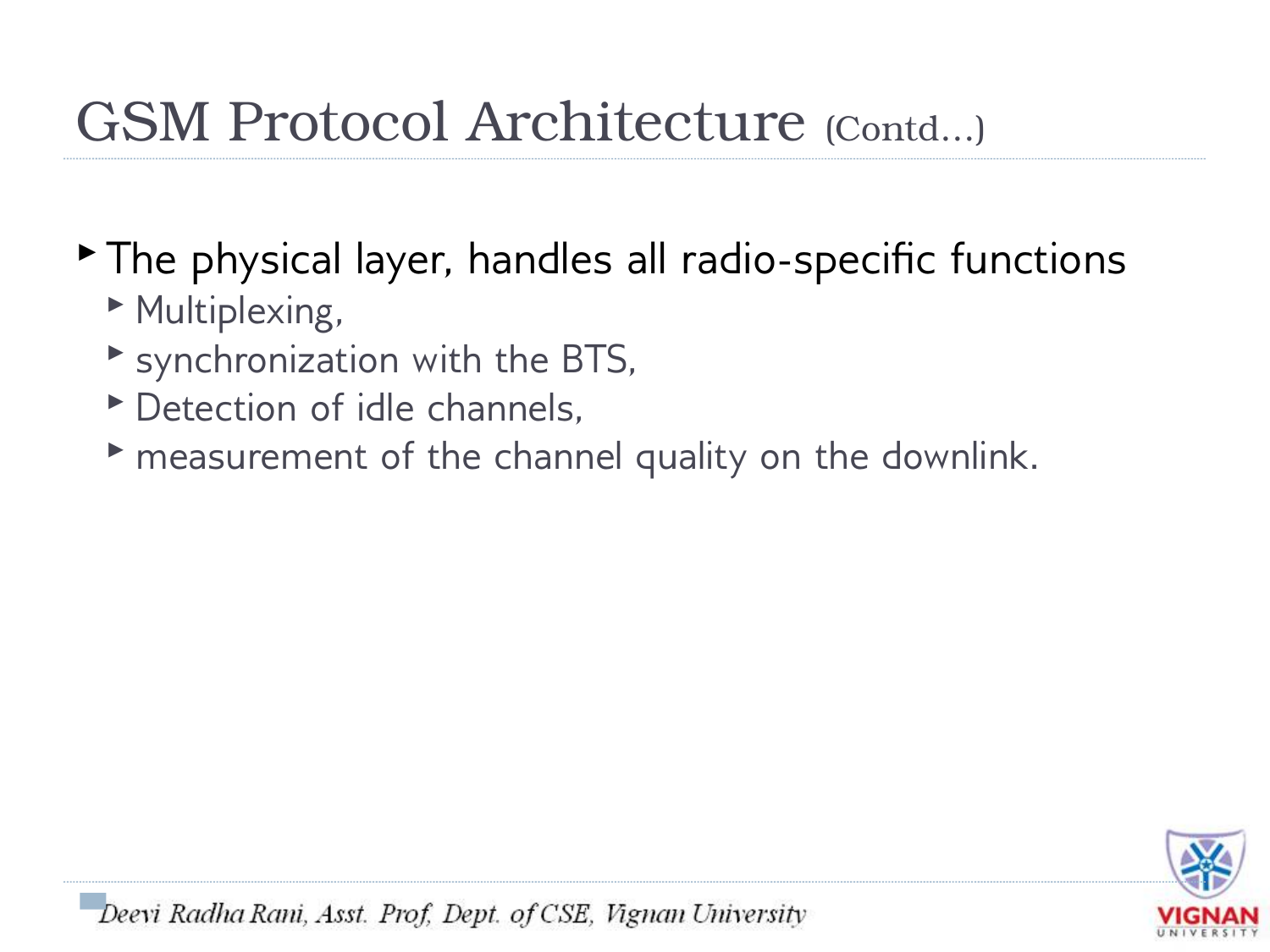

GSM Protocol Architecture (Contd…)
The physical layer, handles all radio-specific functions
Multiplexing,
synchronization with the BTS,
Detection of idle channels,
measurement of the channel quality on the downlink.